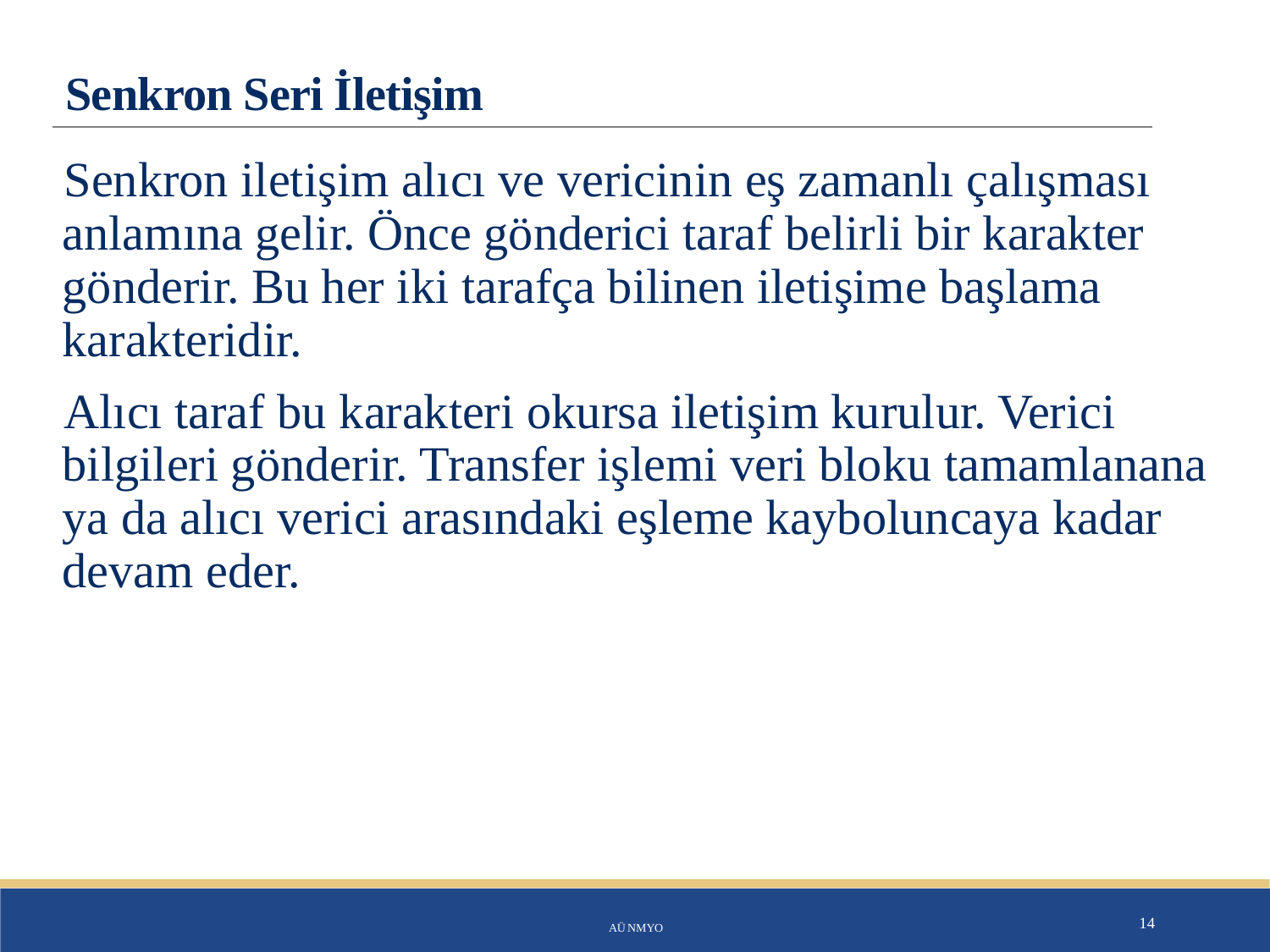

# Senkron Seri İletişim
Senkron iletişim alıcı ve vericinin eş zamanlı çalışması anlamına gelir. Önce gönderici taraf belirli bir karakter gönderir. Bu her iki tarafça bilinen iletişime başlama karakteridir.
Alıcı taraf bu karakteri okursa iletişim kurulur. Verici bilgileri gönderir. Transfer işlemi veri bloku tamamlanana ya da alıcı verici arasındaki eşleme kayboluncaya kadar devam eder.
AÜ NMYO
14